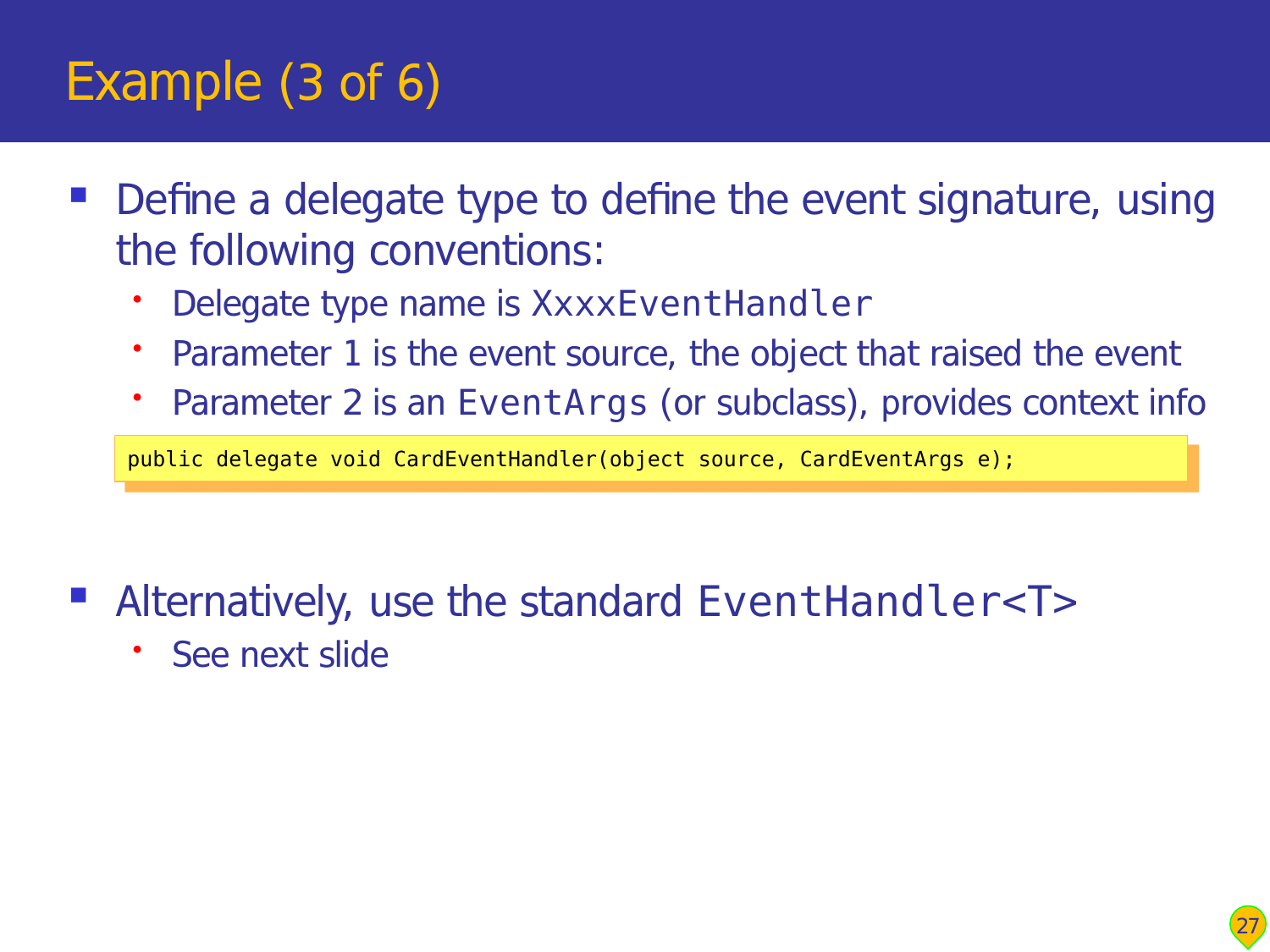

# Example (3 of 6)
Define a delegate type to define the event signature, using the following conventions:
Delegate type name is XxxxEventHandler
Parameter 1 is the event source, the object that raised the event
Parameter 2 is an EventArgs (or subclass), provides context info

Alternatively, use the standard EventHandler<T>
See next slide
public delegate void CardEventHandler(object source, CardEventArgs e);
27